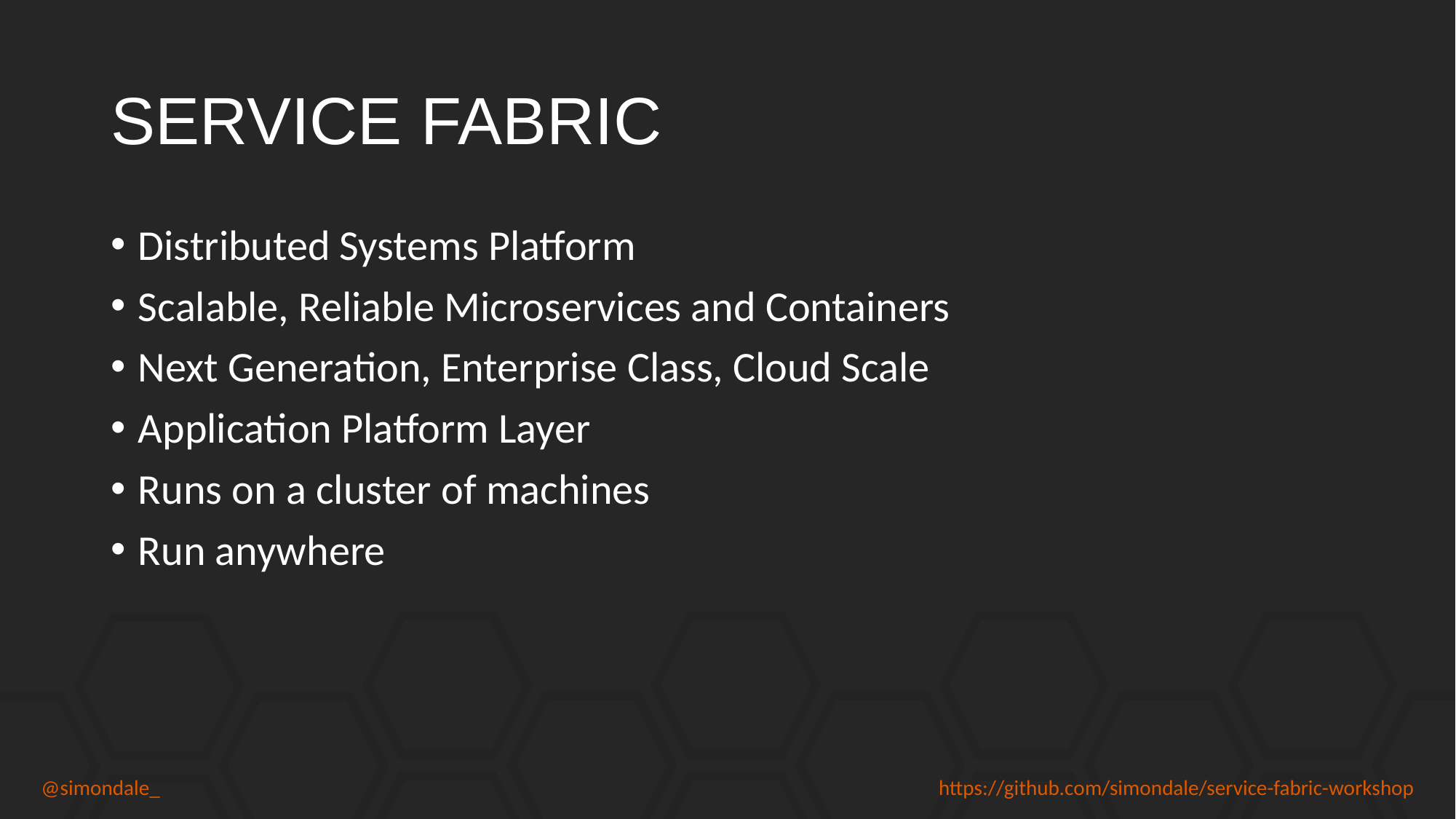

# SERVICE FABRIC
Distributed Systems Platform
Scalable, Reliable Microservices and Containers
Next Generation, Enterprise Class, Cloud Scale
Application Platform Layer
Runs on a cluster of machines
Run anywhere

@simondale_
https://github.com/simondale/service-fabric-workshop